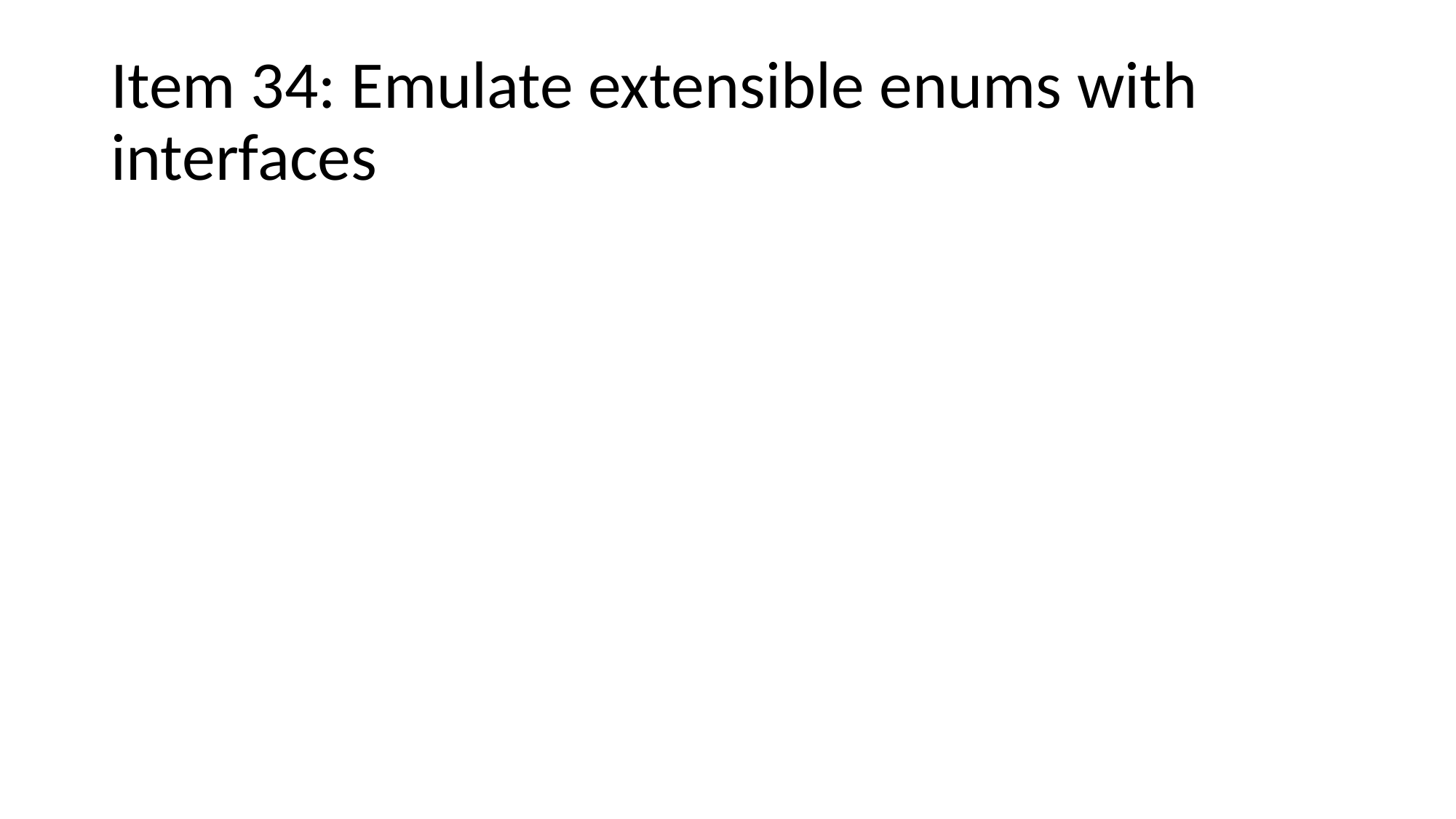

# Item 34: Emulate extensible enums with interfaces